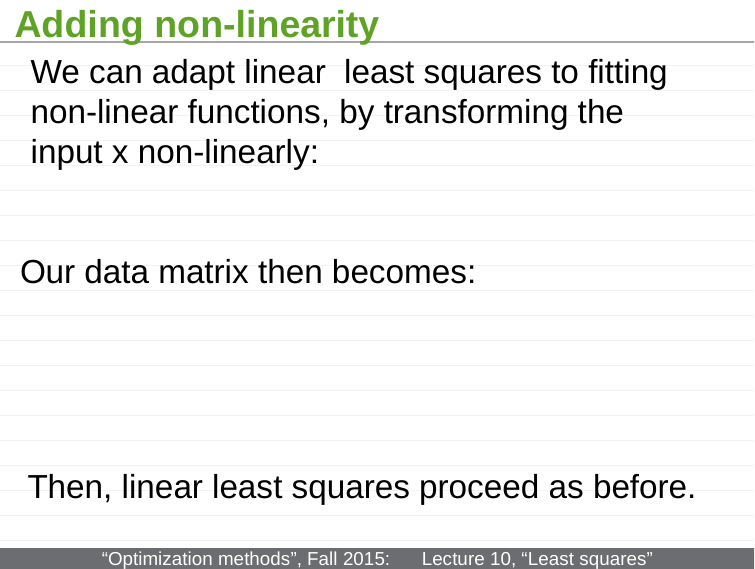

# Adding non-linearity
We can adapt linear  least squares to fitting non-linear functions, by transforming the input x non-linearly:
Our data matrix then becomes:
Then, linear least squares proceed as before.